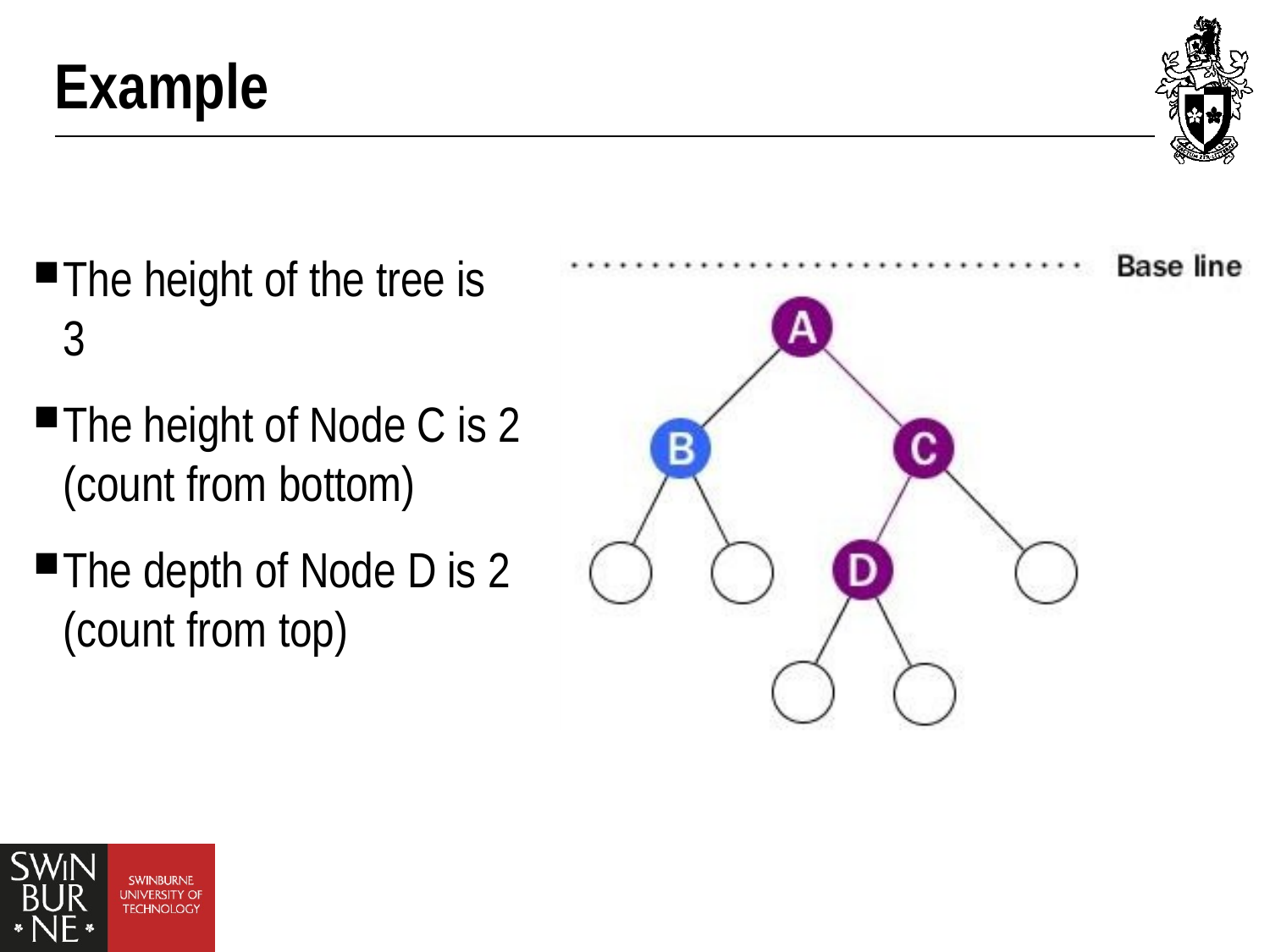

# Example
The height of the tree is 3
The height of Node C is 2 (count from bottom)
The depth of Node D is 2 (count from top)